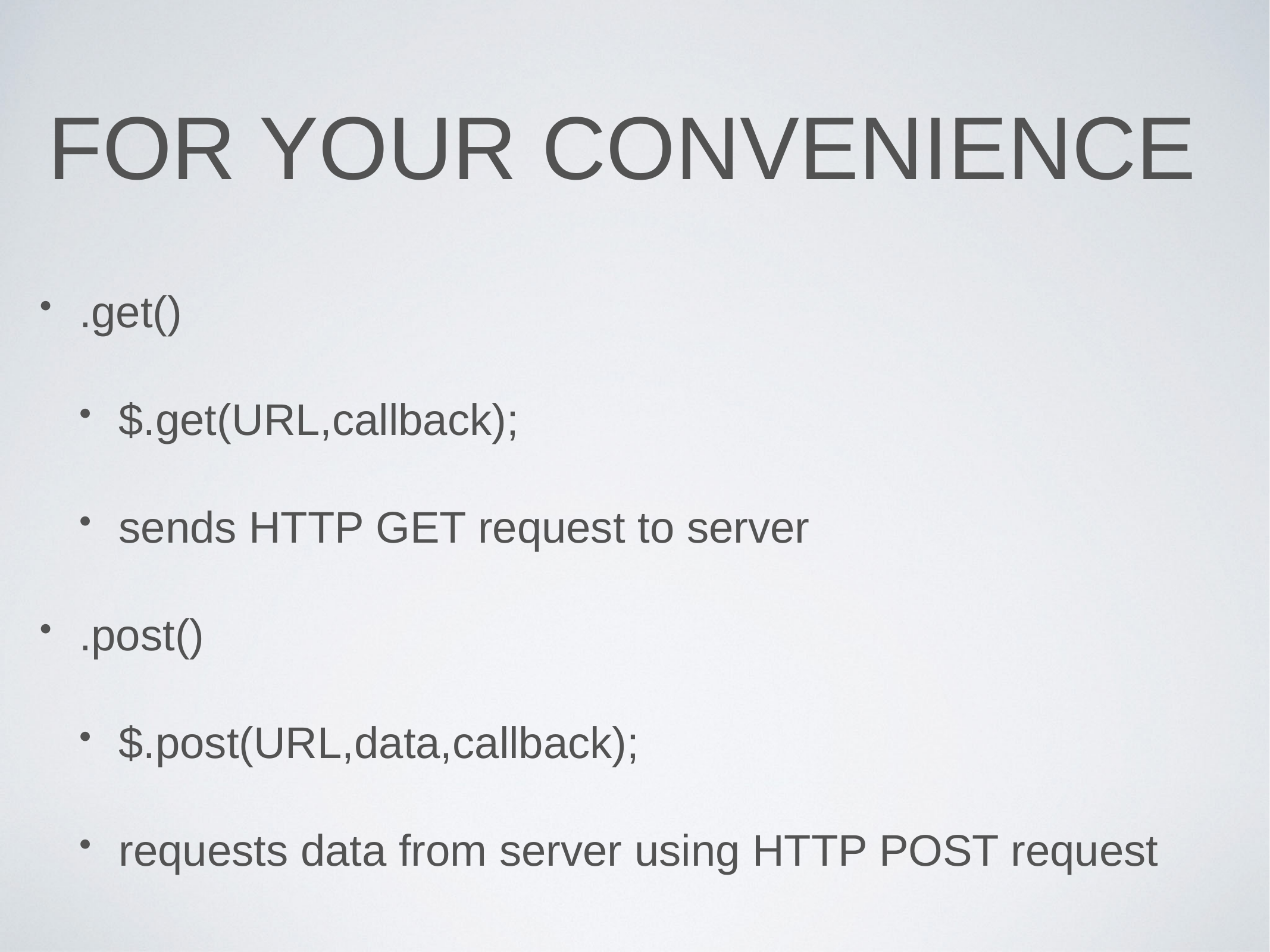

# For your convenience
.get()
$.get(URL,callback);
sends HTTP GET request to server
.post()
$.post(URL,data,callback);
requests data from server using HTTP POST request